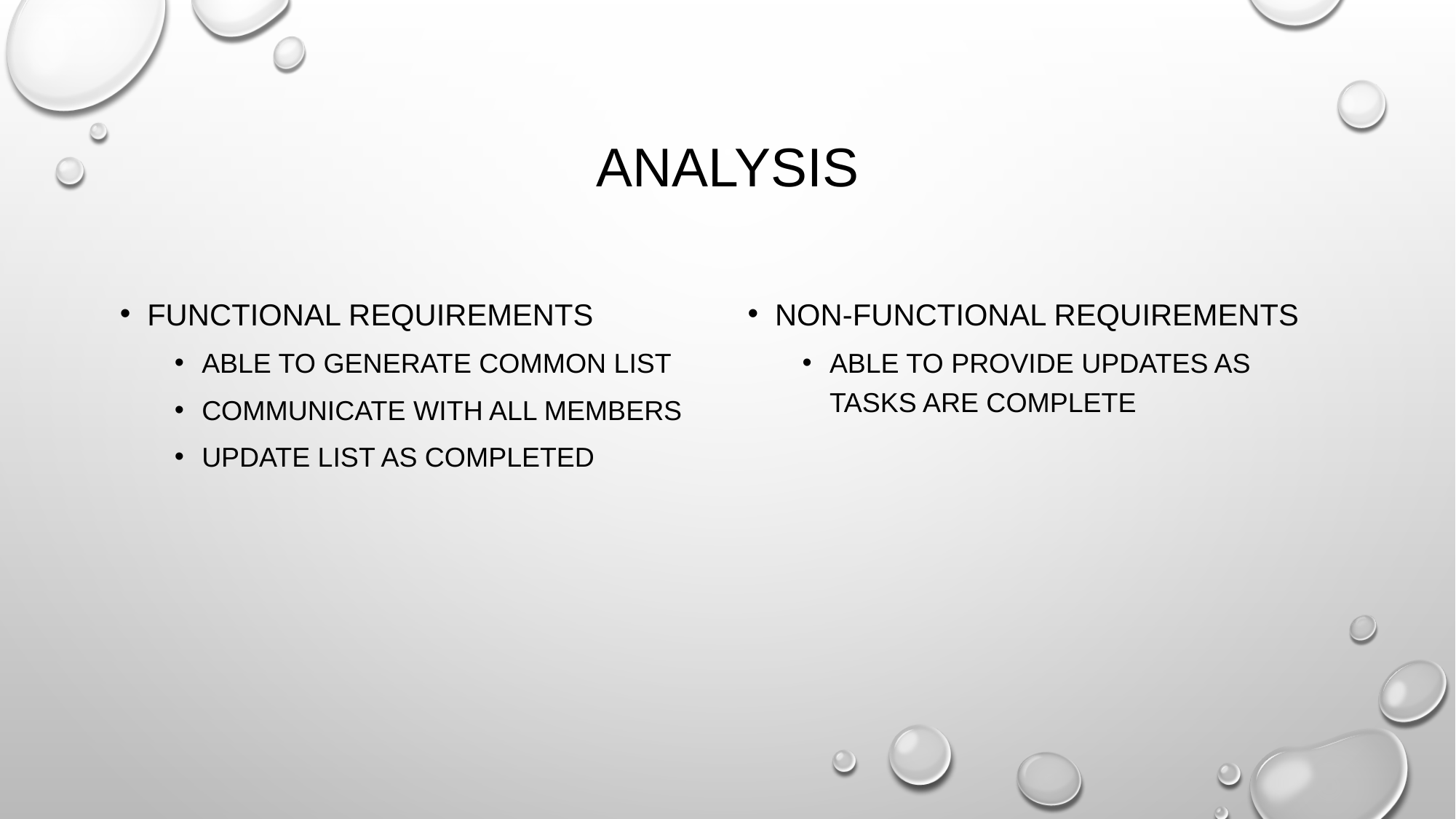

# Analysis
Functional requirements
Able to generate common list
Communicate with all members
Update list as completed

Non-Functional Requirements
Able to provide updates as tasks are complete